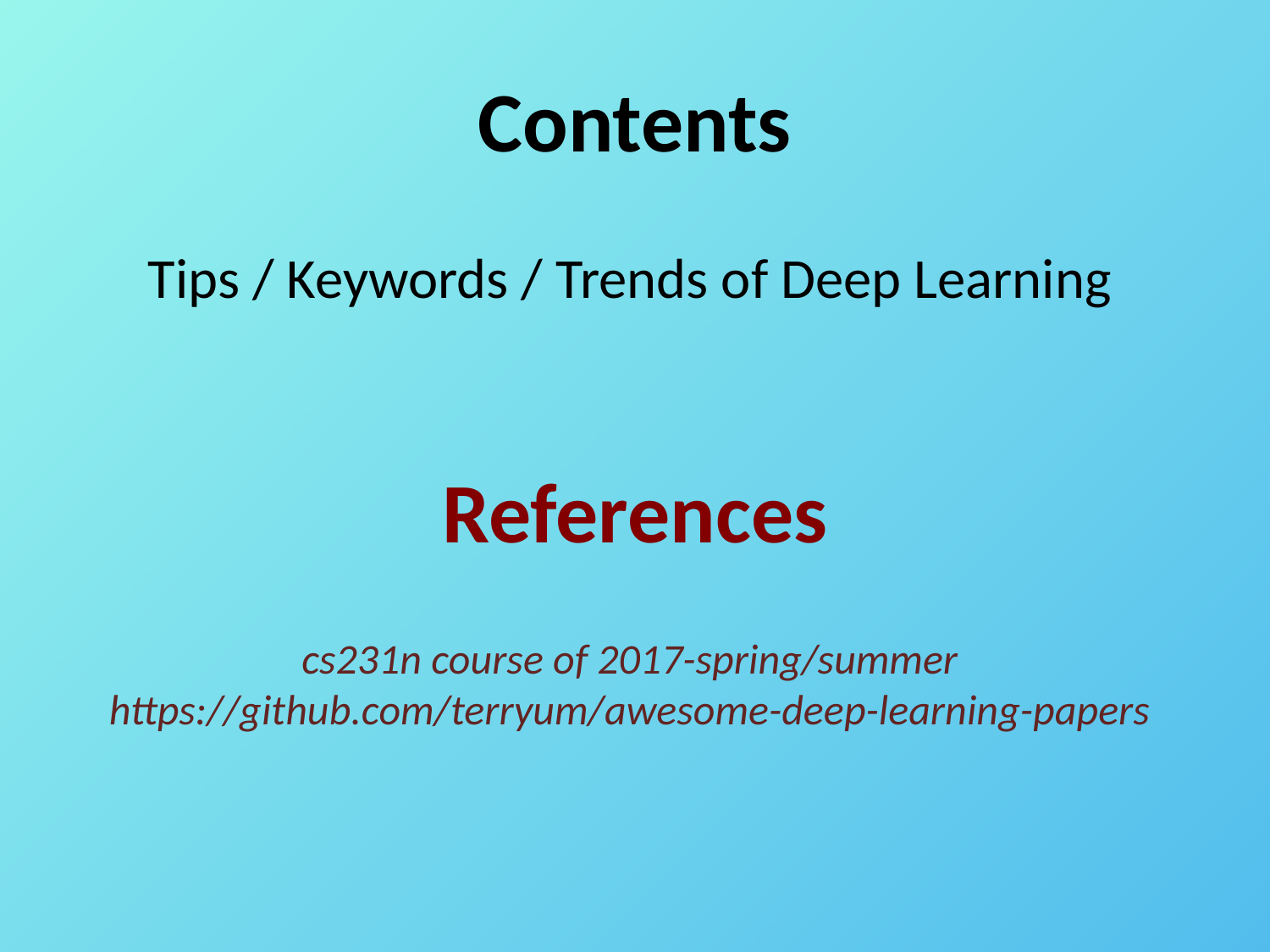

Contents
Tips / Keywords / Trends of Deep Learning

cs231n course of 2017-spring/summer
https://github.com/terryum/awesome-deep-learning-papers

References